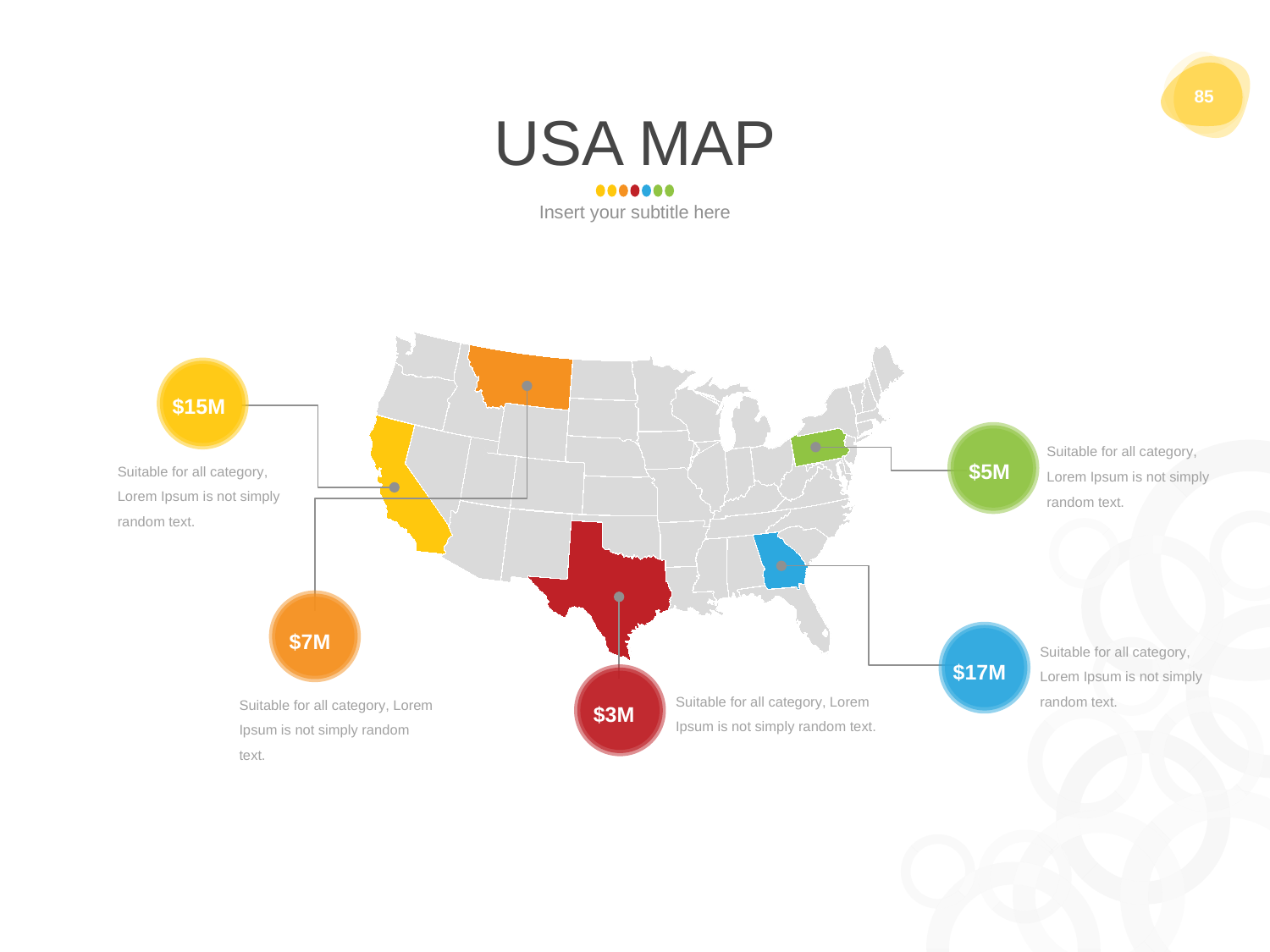

85
# USA MAP
Insert your subtitle here

$15M

Suitable for all category, Lorem Ipsum is not simply random text.
Suitable for all category, Lorem Ipsum is not simply random text.
$5M

$7M
Suitable for all category, Lorem Ipsum is not simply random text.
$17M

Suitable for all category, Lorem Ipsum is not simply random text.
Suitable for all category, Lorem Ipsum is not simply random text.
$3M